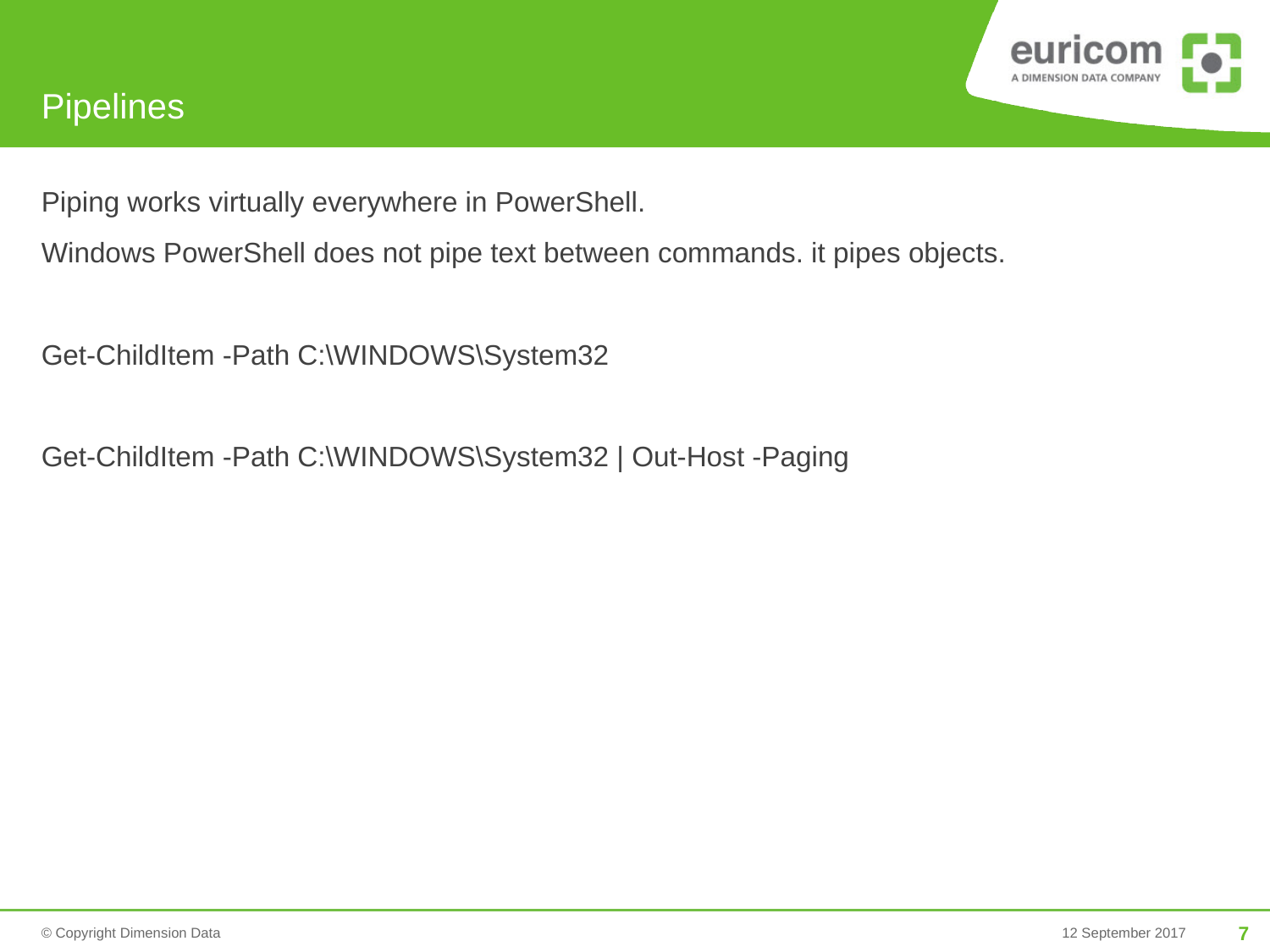

# Pipelines
Piping works virtually everywhere in PowerShell.
Windows PowerShell does not pipe text between commands. it pipes objects.

Get-ChildItem -Path C:\WINDOWS\System32

Get-ChildItem -Path C:\WINDOWS\System32 | Out-Host -Paging